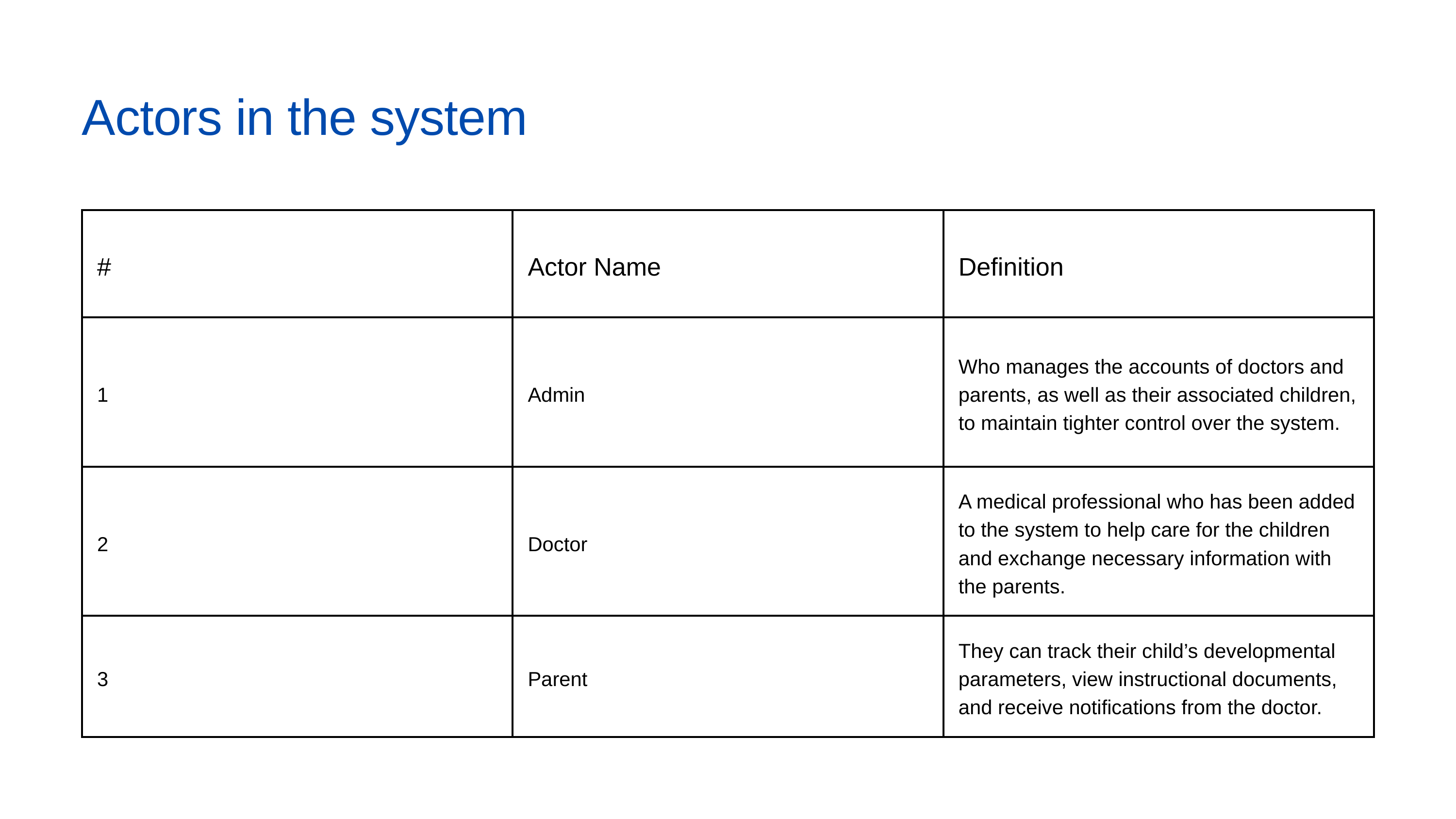

Actors in the system
| # | Actor Name | Definition |
| --- | --- | --- |
| 1 | Admin | Who manages the accounts of doctors and parents, as well as their associated children, to maintain tighter control over the system. |
| 2 | Doctor | A medical professional who has been added to the system to help care for the children and exchange necessary information with the parents. |
| 3 | Parent | They can track their child’s developmental parameters, view instructional documents, and receive notifications from the doctor. |